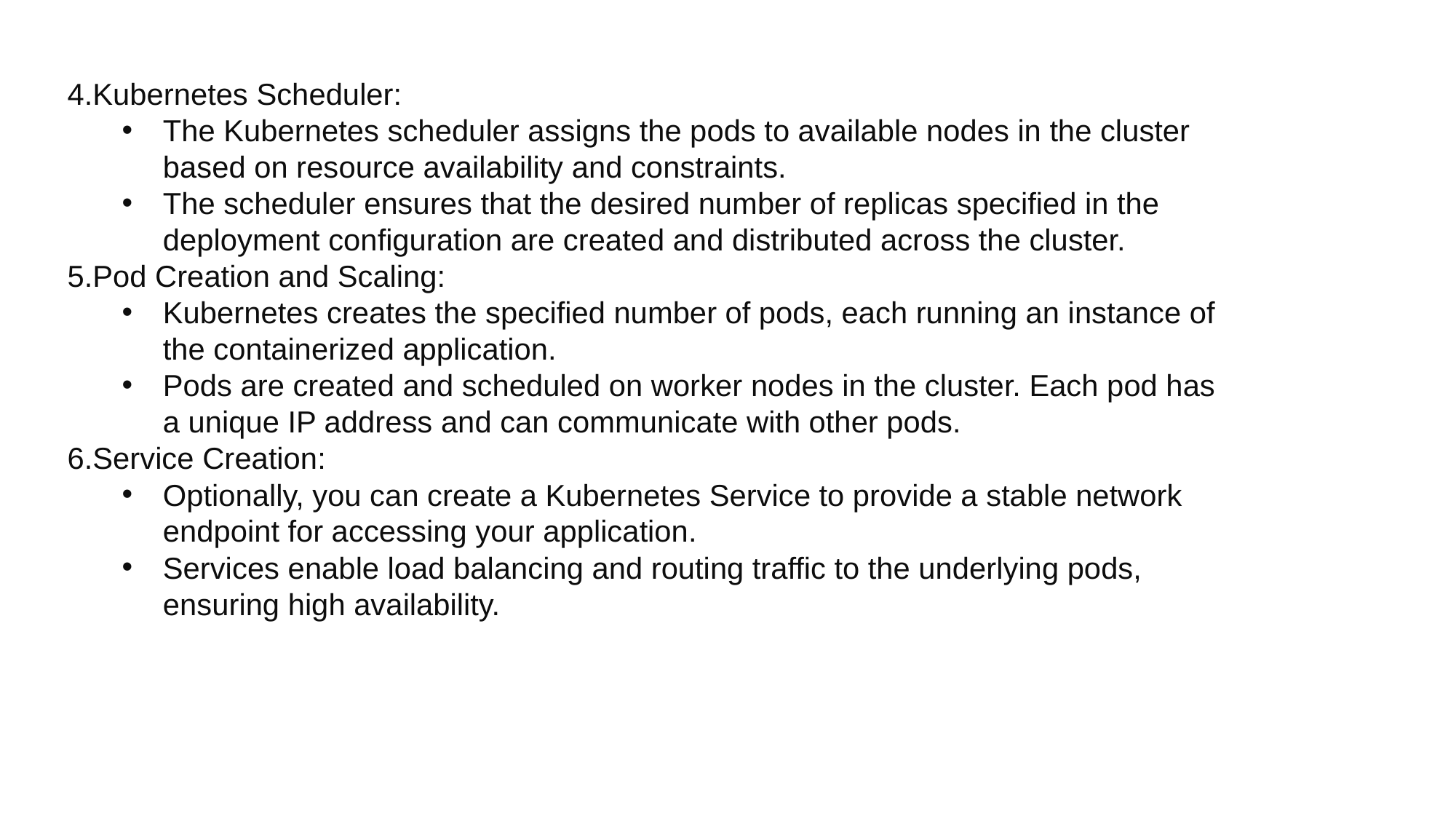

4.Kubernetes Scheduler:
The Kubernetes scheduler assigns the pods to available nodes in the cluster based on resource availability and constraints.
The scheduler ensures that the desired number of replicas specified in the deployment configuration are created and distributed across the cluster.
5.Pod Creation and Scaling:
Kubernetes creates the specified number of pods, each running an instance of the containerized application.
Pods are created and scheduled on worker nodes in the cluster. Each pod has a unique IP address and can communicate with other pods.
6.Service Creation:
Optionally, you can create a Kubernetes Service to provide a stable network endpoint for accessing your application.
Services enable load balancing and routing traffic to the underlying pods, ensuring high availability.